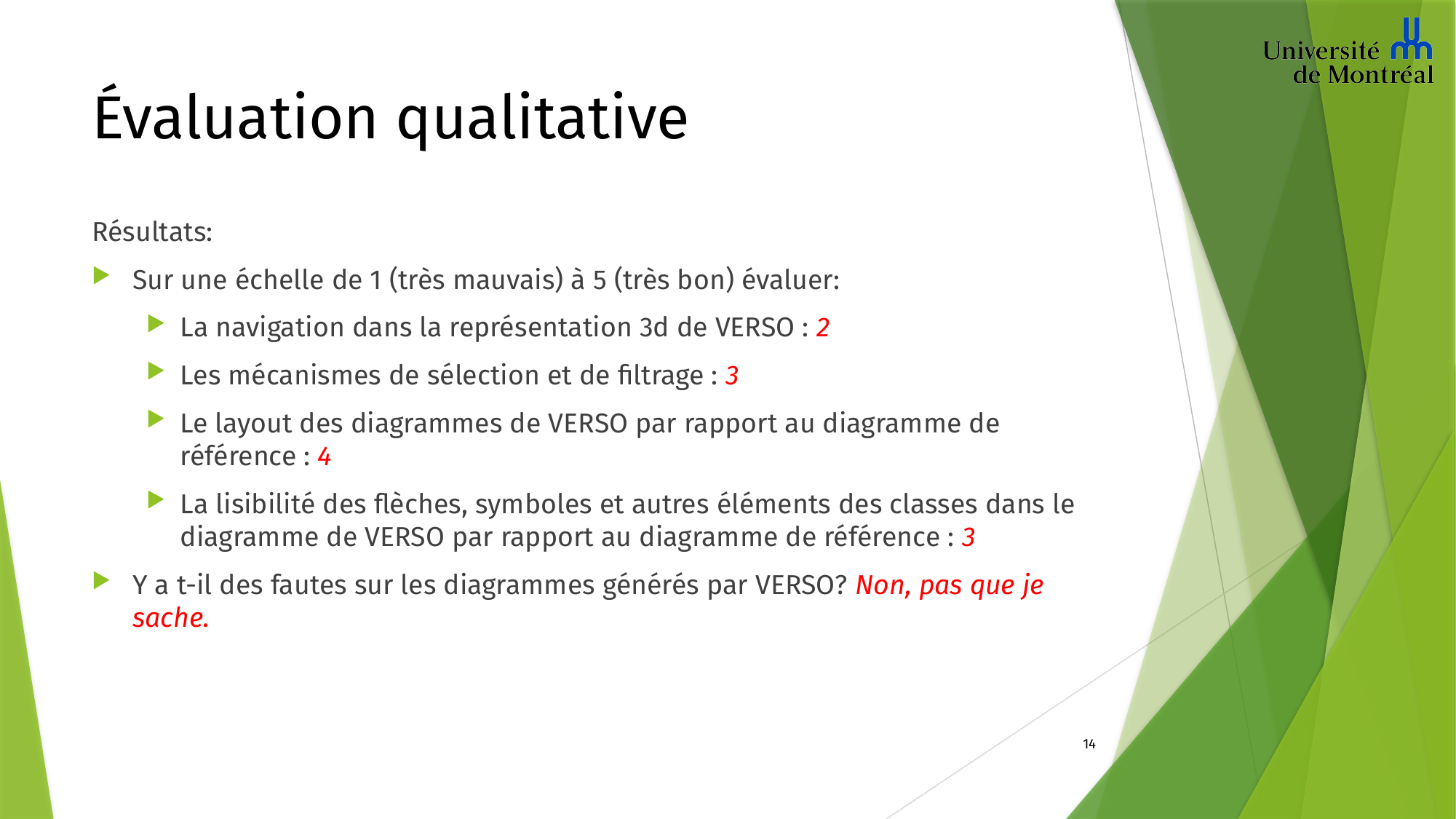

# Évaluation qualitative
Résultats:
Sur une échelle de 1 (très mauvais) à 5 (très bon) évaluer:
La navigation dans la représentation 3d de VERSO : 2
Les mécanismes de sélection et de filtrage : 3
Le layout des diagrammes de VERSO par rapport au diagramme de référence : 4
La lisibilité des flèches, symboles et autres éléments des classes dans le diagramme de VERSO par rapport au diagramme de référence : 3
Y a t-il des fautes sur les diagrammes générés par VERSO? Non, pas que je sache.

14